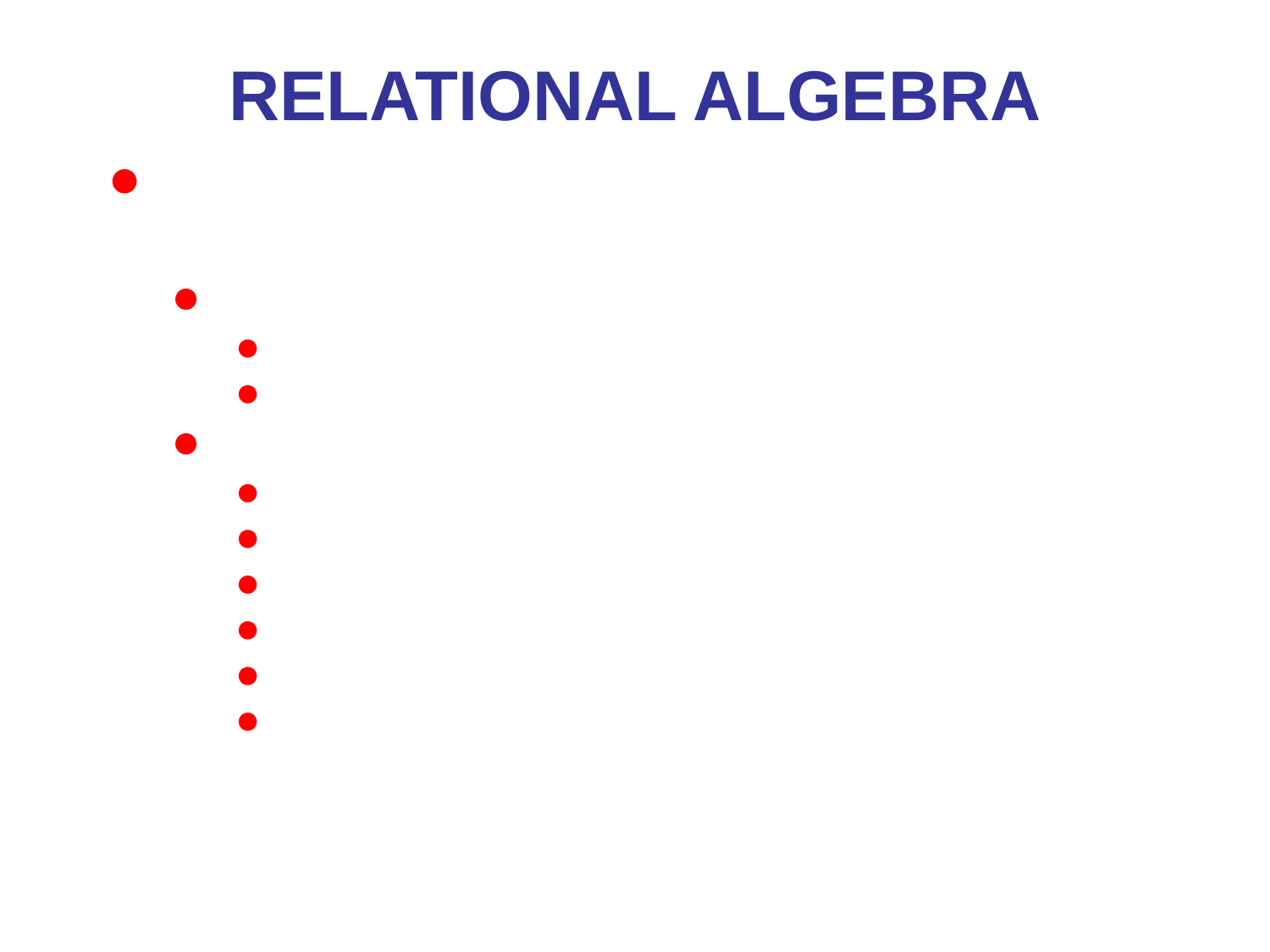

# Relational Algebra
a set of operations to manipulate and query relations for the relational model
Unary relational operations
SELECT：σ
PROJECT：π
Binary relational operations
UNION：∪
INTERSECTION：∩
MINUS：—
CARTESIAN PRODUCT：╳
JOIN：∞
DIVISION：÷
*